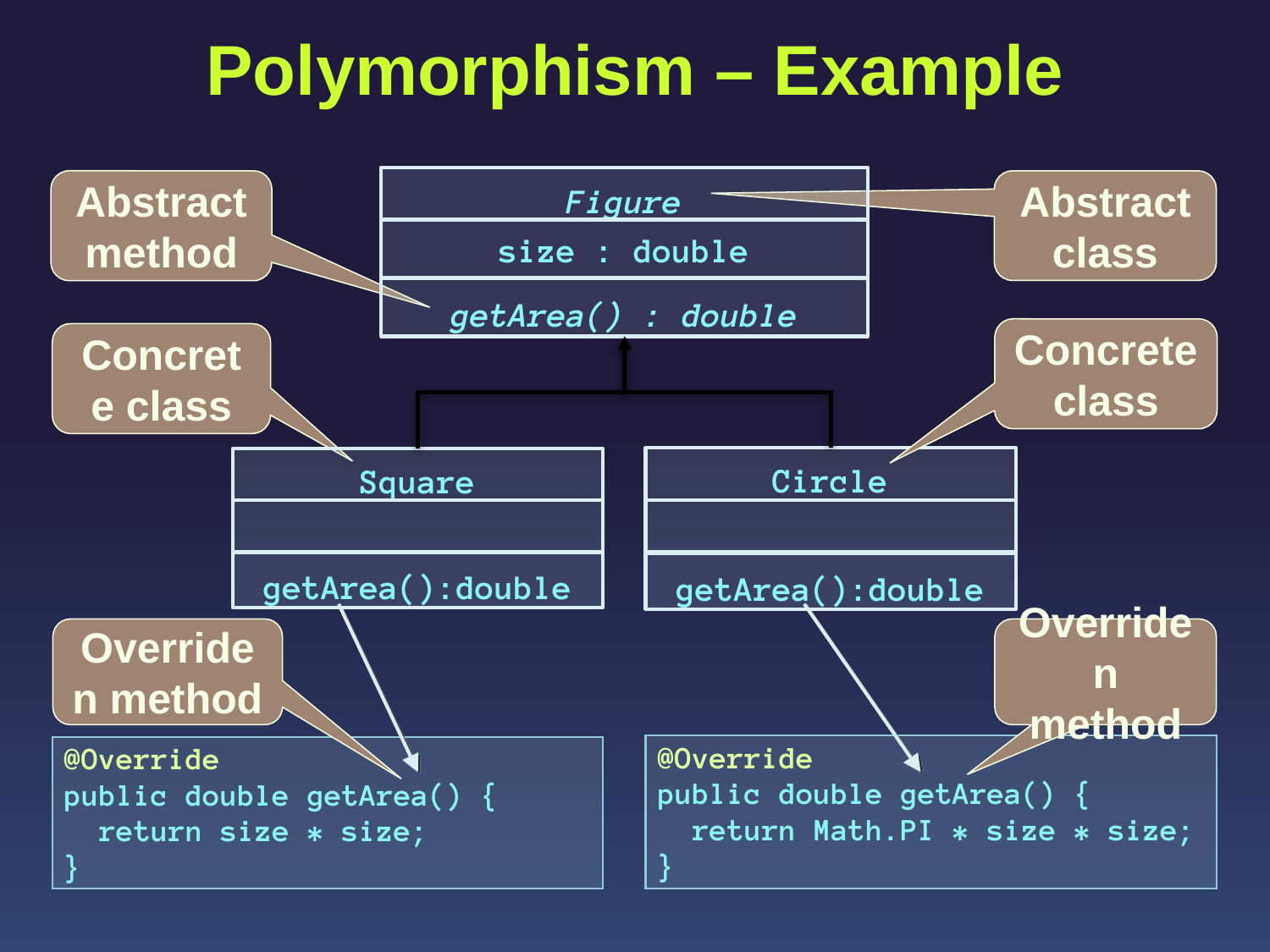

# Polymorphism – Example
Figure
Abstract method
Abstract class
size : double
getArea() : double
Concrete class
Concrete class
Circle
Square

getArea():double
getArea():double

Overriden method
Overriden method
@Override
public double getArea() {
  return Math.PI * size * size;
}
@Override
public double getArea() {
  return size * size;
}